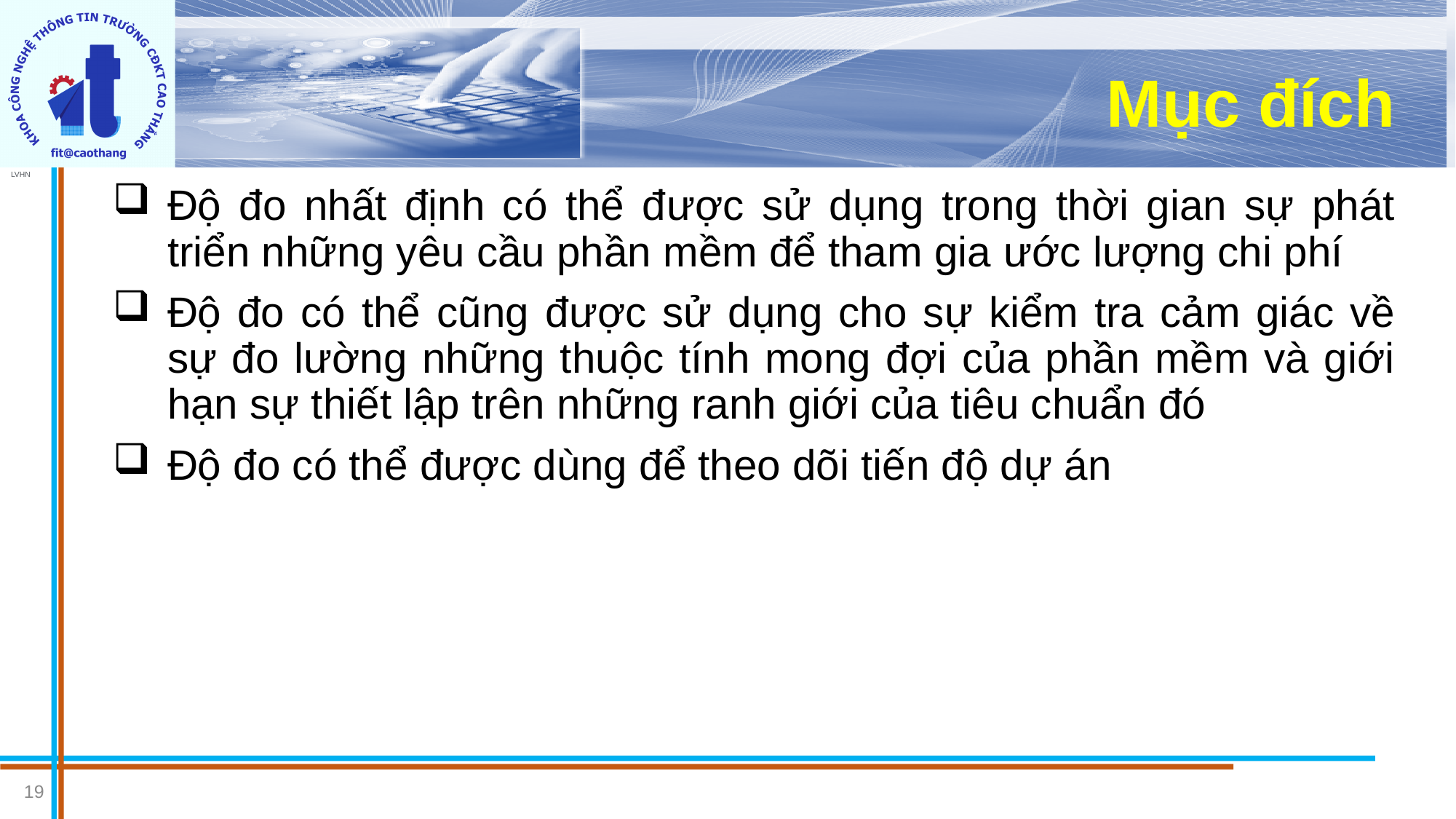

# Mục đích
Độ đo nhất định có thể được sử dụng trong thời gian sự phát triển những yêu cầu phần mềm để tham gia ước lượng chi phí
Độ đo có thể cũng được sử dụng cho sự kiểm tra cảm giác về sự đo lường những thuộc tính mong đợi của phần mềm và giới hạn sự thiết lập trên những ranh giới của tiêu chuẩn đó
Độ đo có thể được dùng để theo dõi tiến độ dự án
19